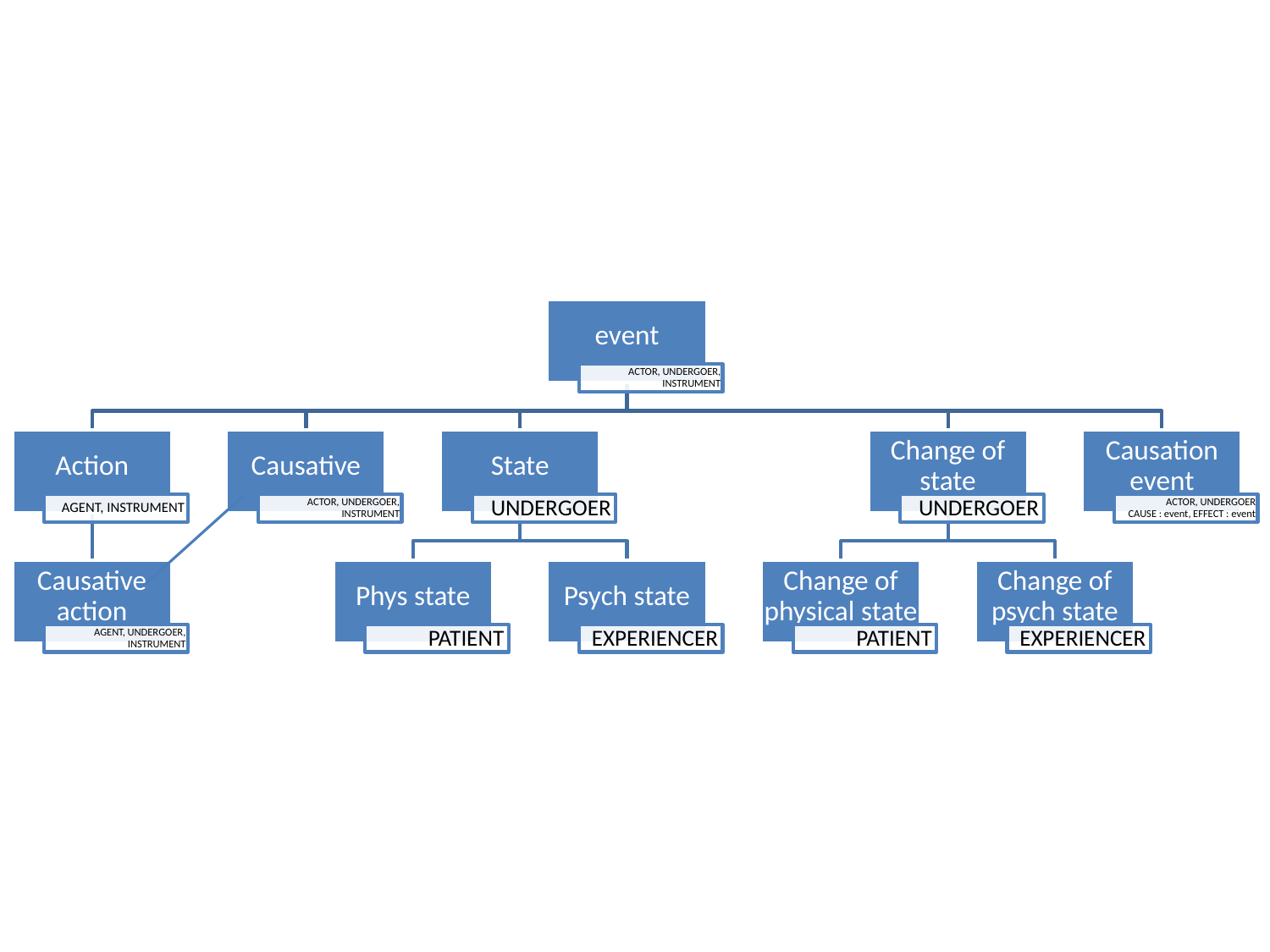

event
ACTOR, UNDERGOER, INSTRUMENT
Action
AGENT, INSTRUMENT
Causative action
AGENT, UNDERGOER, INSTRUMENT
Causative
ACTOR, UNDERGOER, INSTRUMENT
State
UNDERGOER
Phys state
PATIENT
Psych state
EXPERIENCER
Change of state
UNDERGOER
Change of physical state
PATIENT
Change of psych state
EXPERIENCER
Causation event
ACTOR, UNDERGOER
CAUSE : event, EFFECT : event